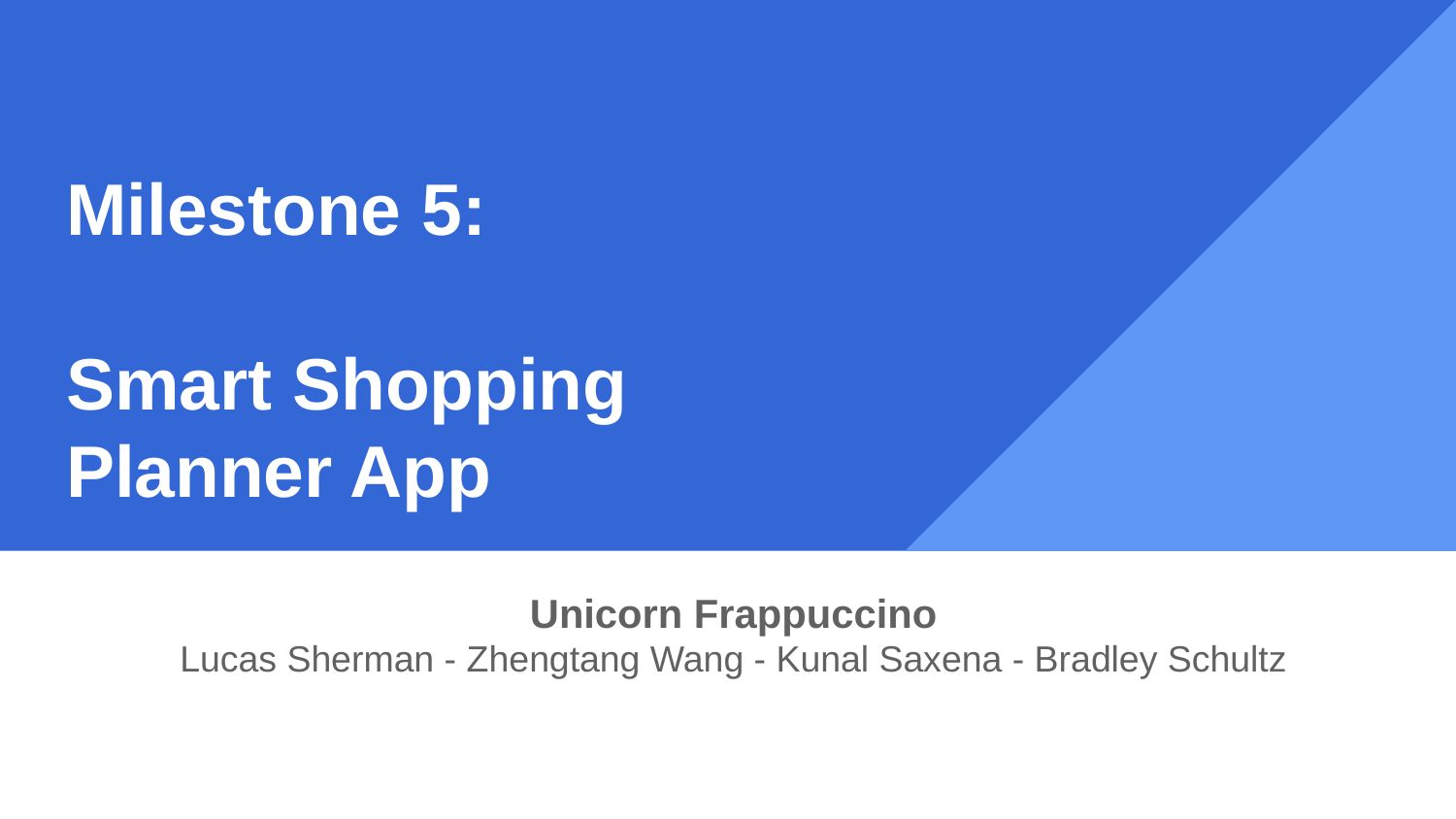

# Milestone 5:
Smart Shopping Planner App
Unicorn Frappuccino
Lucas Sherman - Zhengtang Wang - Kunal Saxena - Bradley Schultz